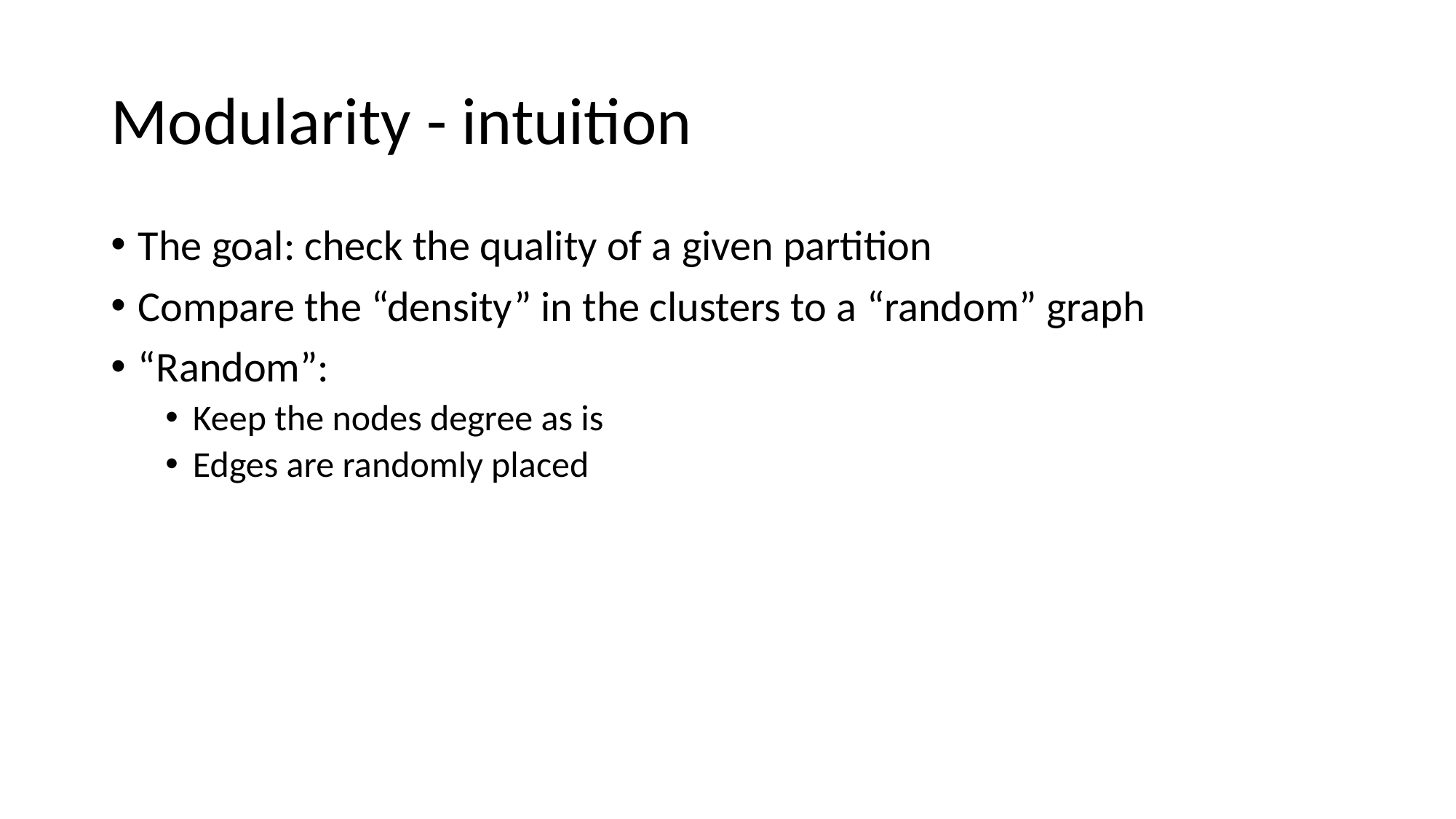

# Modularity - intuition
The goal: check the quality of a given partition
Compare the “density” in the clusters to a “random” graph
“Random”:
Keep the nodes degree as is
Edges are randomly placed